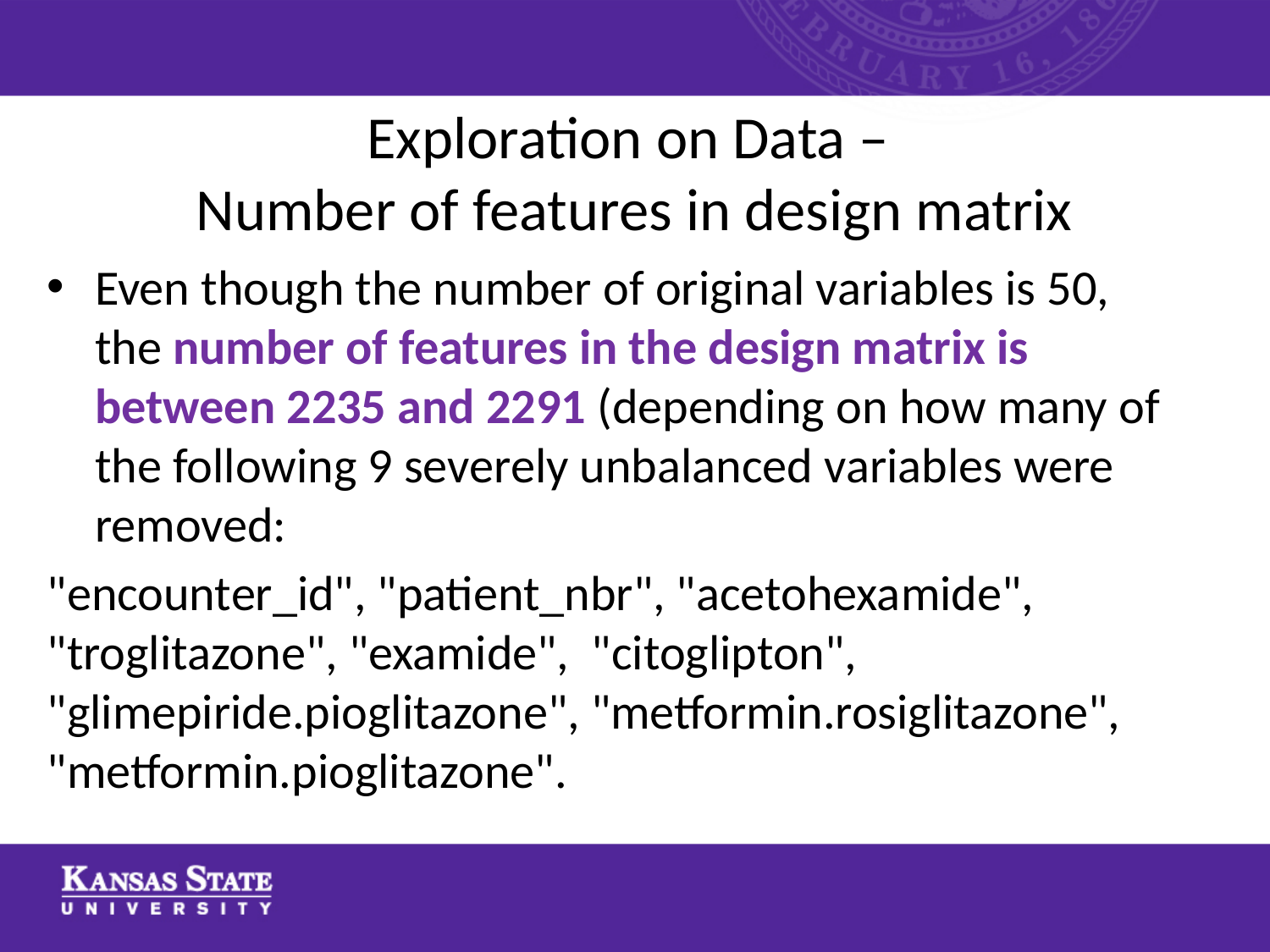

# Exploration on Data – Number of features in design matrix
Even though the number of original variables is 50, the number of features in the design matrix is between 2235 and 2291 (depending on how many of the following 9 severely unbalanced variables were removed:
"encounter_id", "patient_nbr", "acetohexamide", "troglitazone", "examide",  "citoglipton",  "glimepiride.pioglitazone", "metformin.rosiglitazone",  "metformin.pioglitazone".